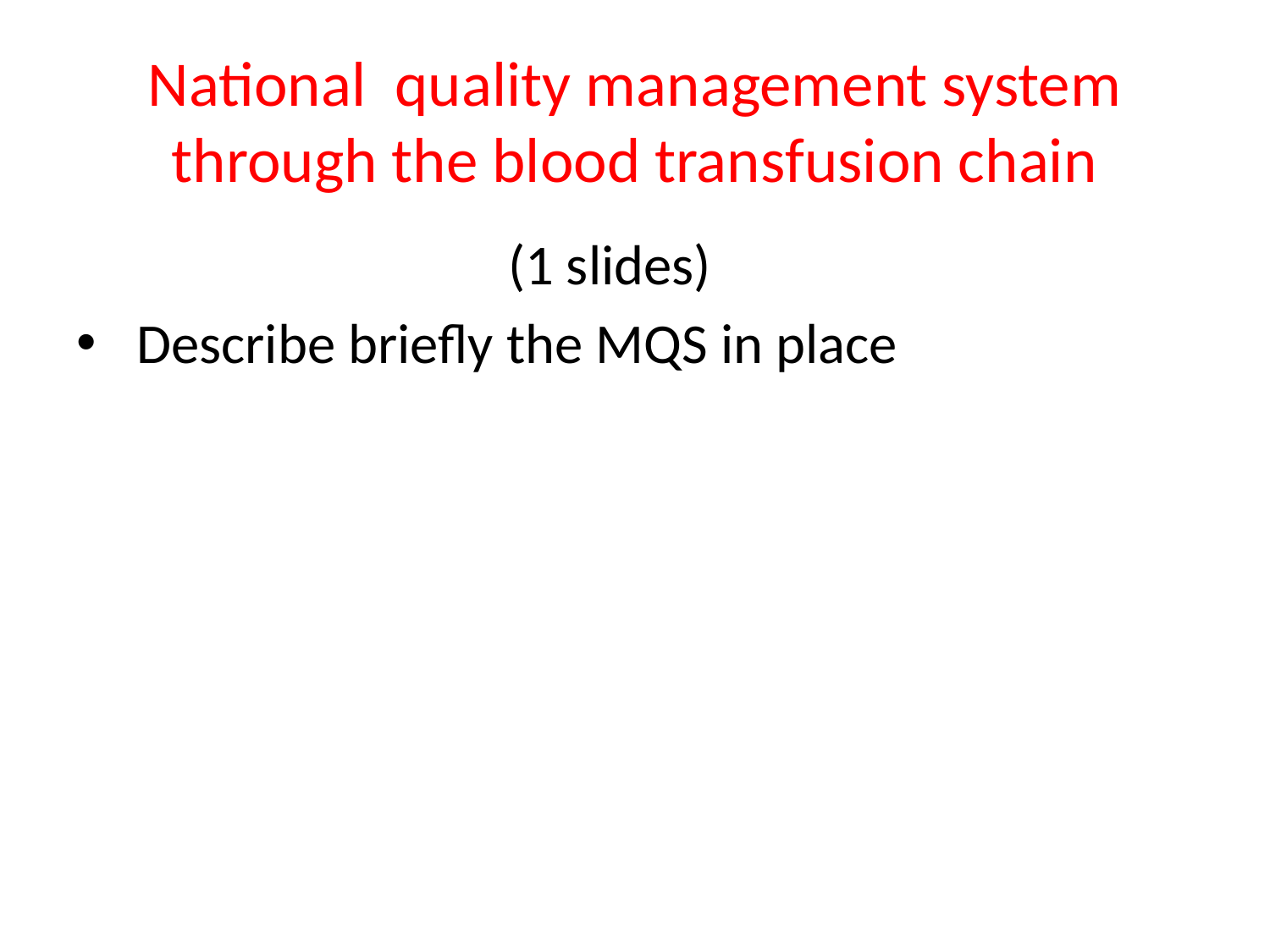

# National  quality management system through the blood transfusion chain
                                  (1 slides)
 Describe briefly the MQS in place